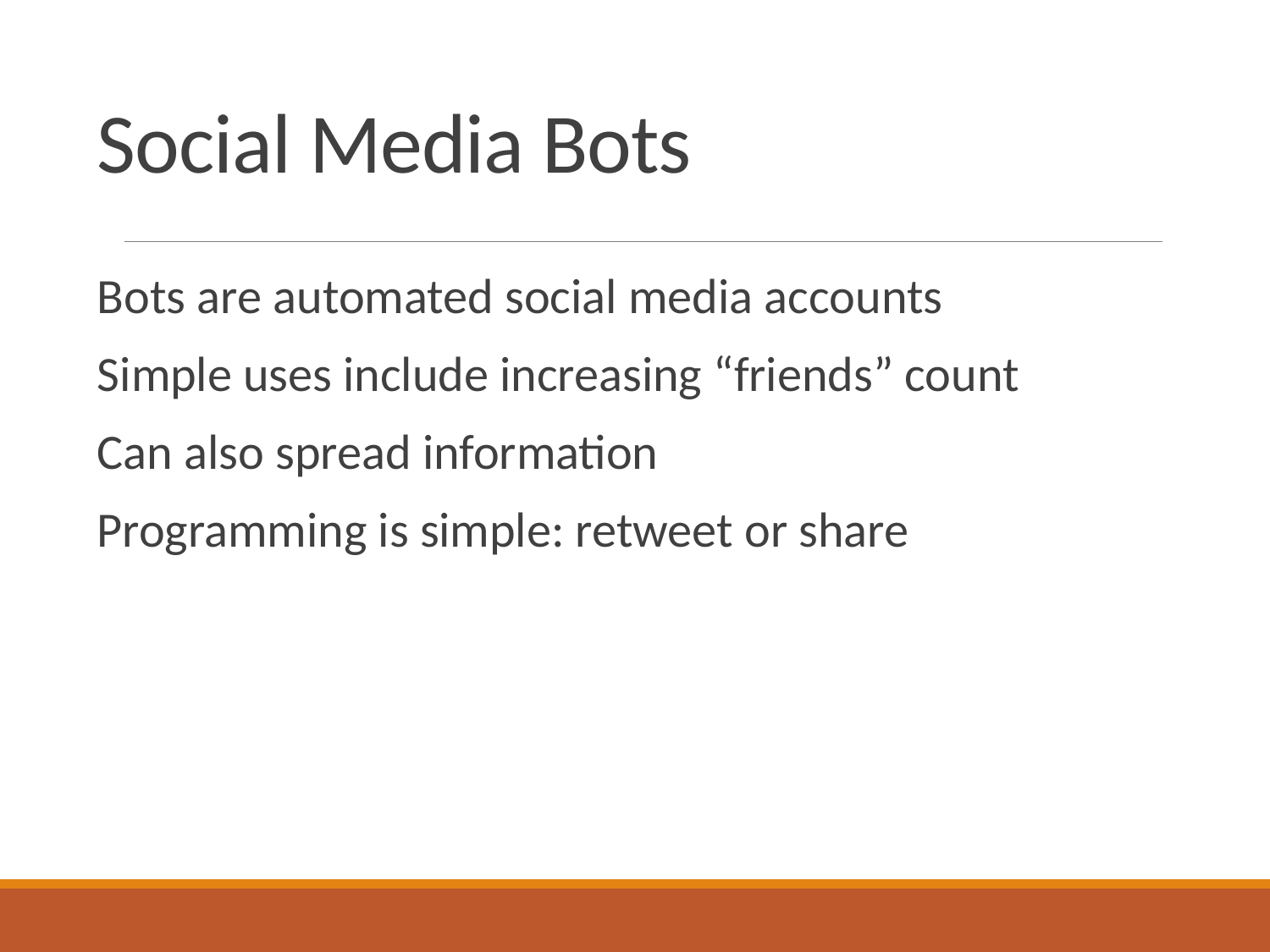

# Social Media Bots
Bots are automated social media accounts
Simple uses include increasing “friends” count
Can also spread information
Programming is simple: retweet or share